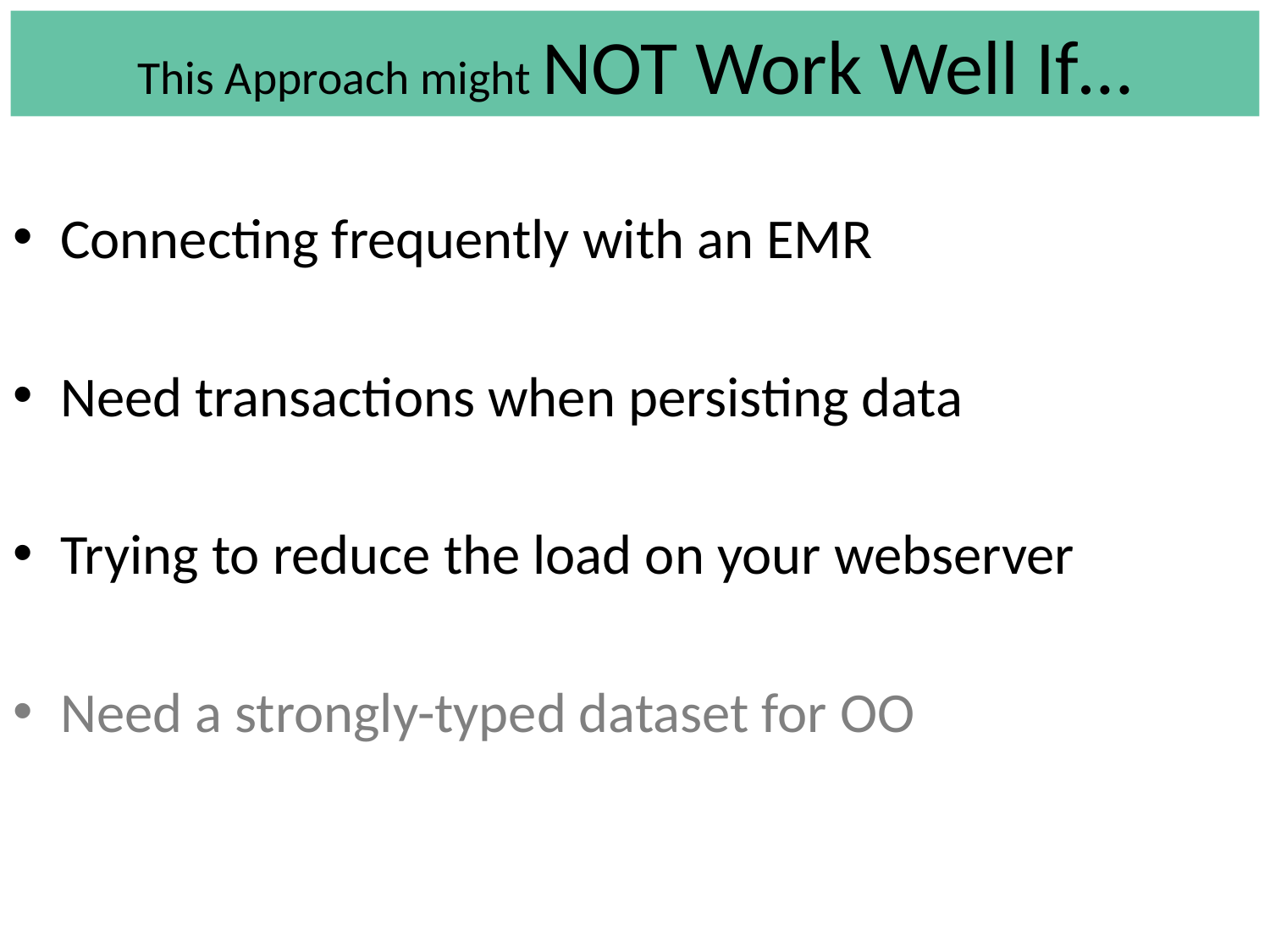

# This Approach might NOT Work Well If…

Connecting frequently with an EMR

Need transactions when persisting data

Trying to reduce the load on your webserver

Need a strongly-typed dataset for OO